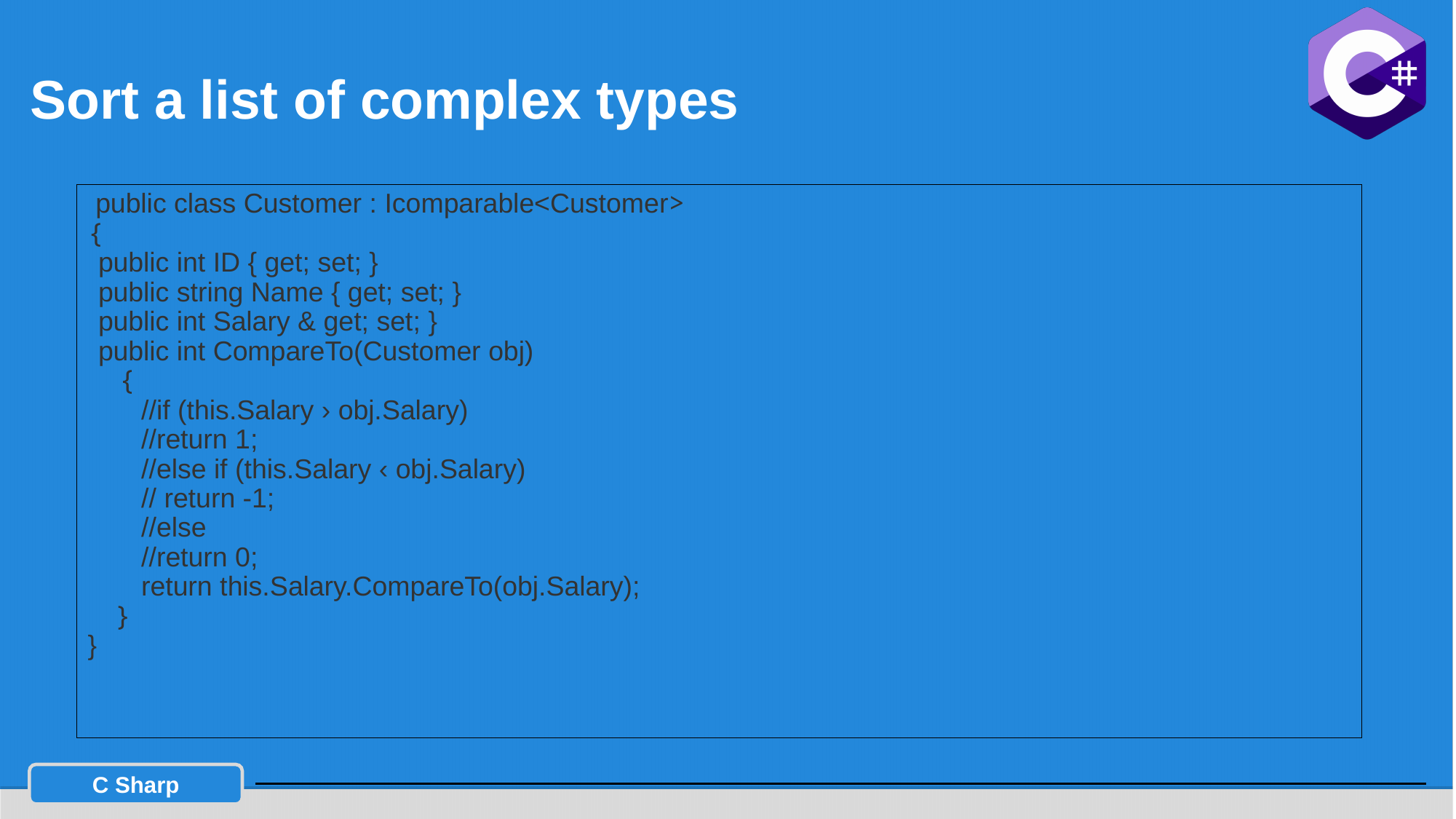

# Sort a list of complex types
 public class Customer : Icomparable<Customer>
{
public int ID { get; set; }
public string Name { get; set; }
public int Salary & get; set; }
public int CompareTo(Customer obj)
{
//if (this.Salary › obj.Salary)
//return 1;
//else if (this.Salary ‹ obj.Salary)
// return -1;
//else
//return 0;
return this.Salary.CompareTo(obj.Salary);
 }
}